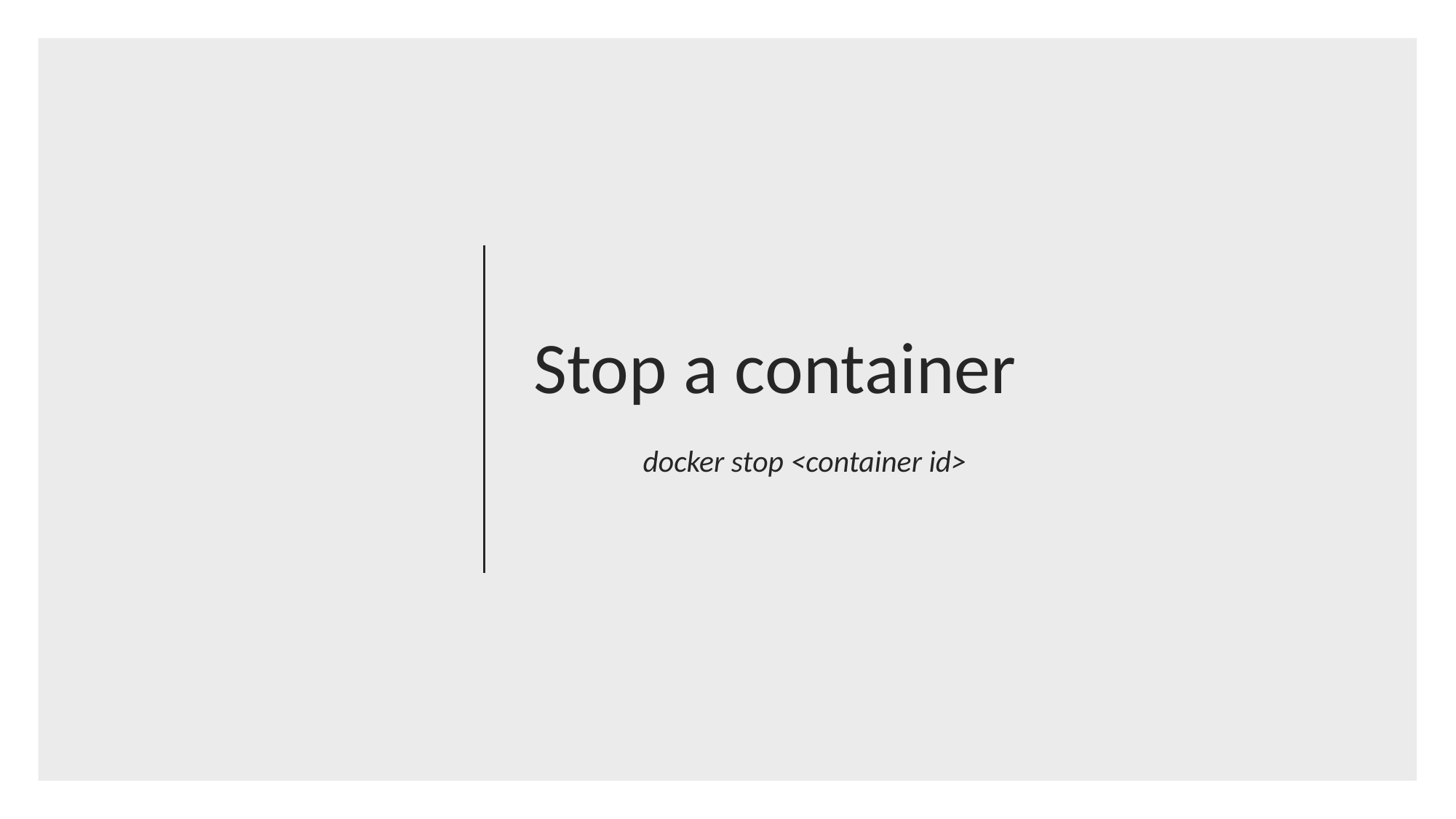

# Stop a container docker stop <container id>